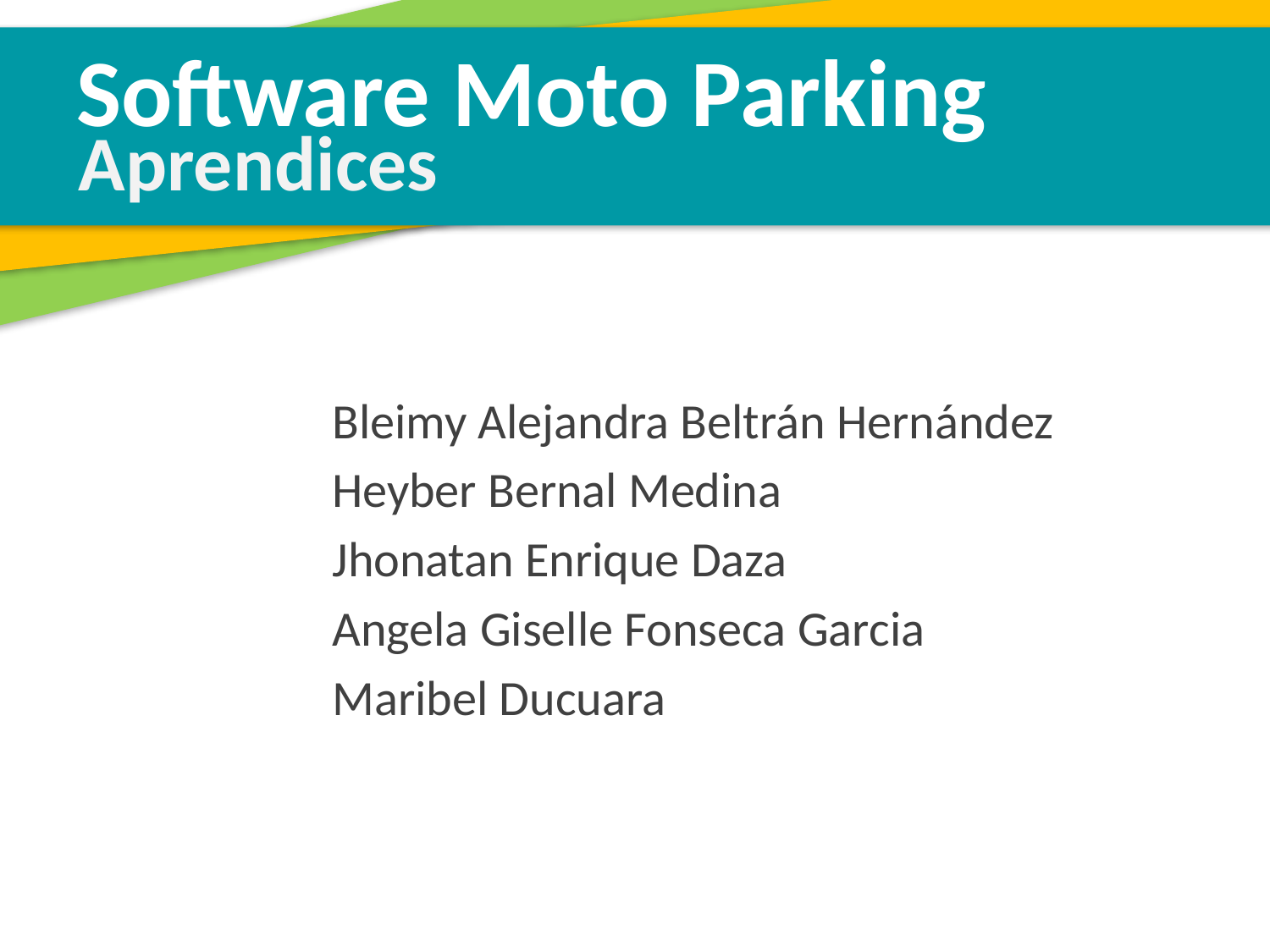

Software Moto Parking
Aprendices
Bleimy Alejandra Beltrán Hernández
Heyber Bernal Medina
Jhonatan Enrique Daza
Angela Giselle Fonseca Garcia
Maribel Ducuara